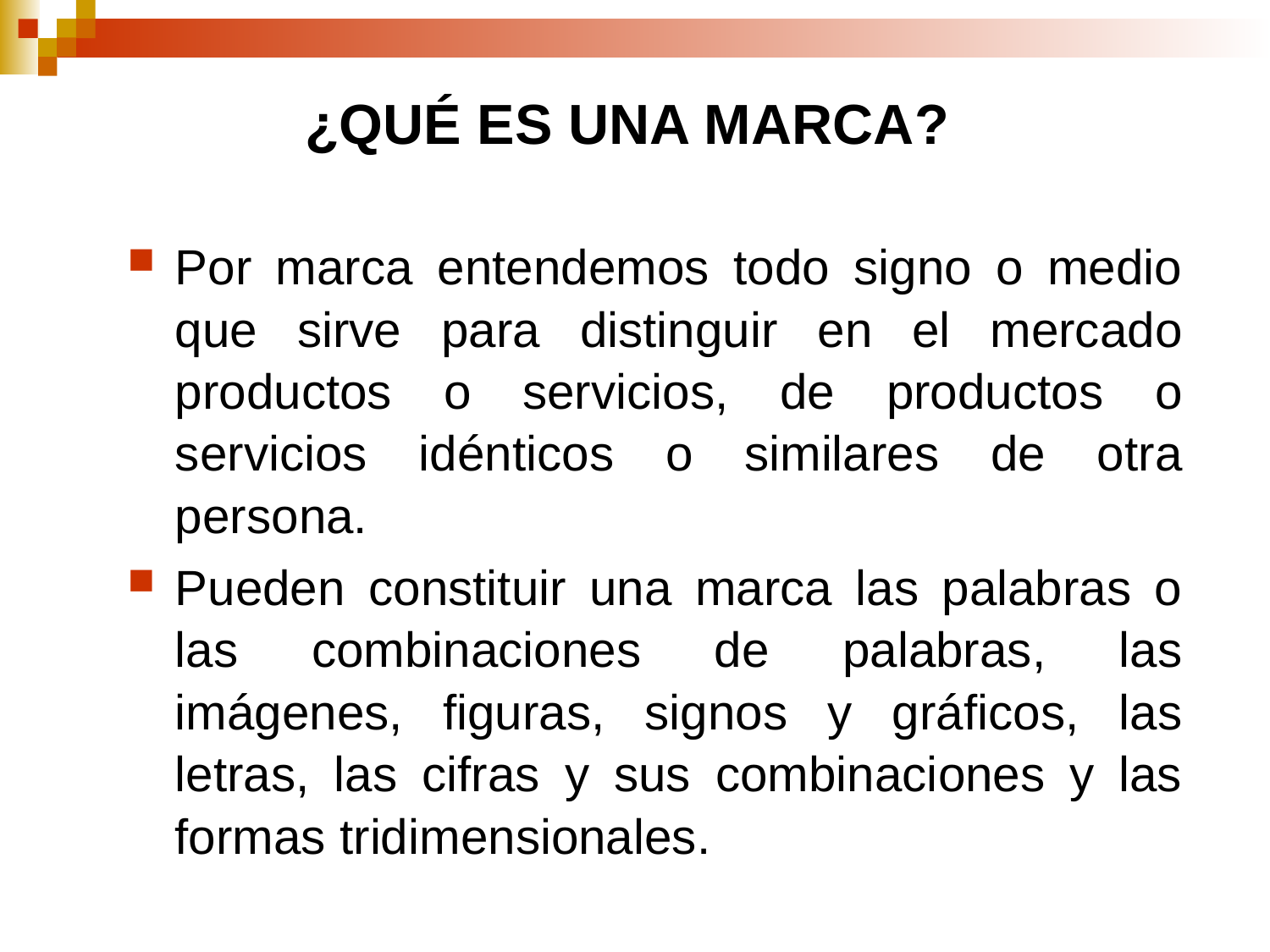

# ¿QUÉ ES UNA MARCA?
Por marca entendemos todo signo o medio que sirve para distinguir en el mercado productos o servicios, de productos o servicios idénticos o similares de otra persona.
Pueden constituir una marca las palabras o las combinaciones de palabras, las imágenes, figuras, signos y gráficos, las letras, las cifras y sus combinaciones y las formas tridimensionales.